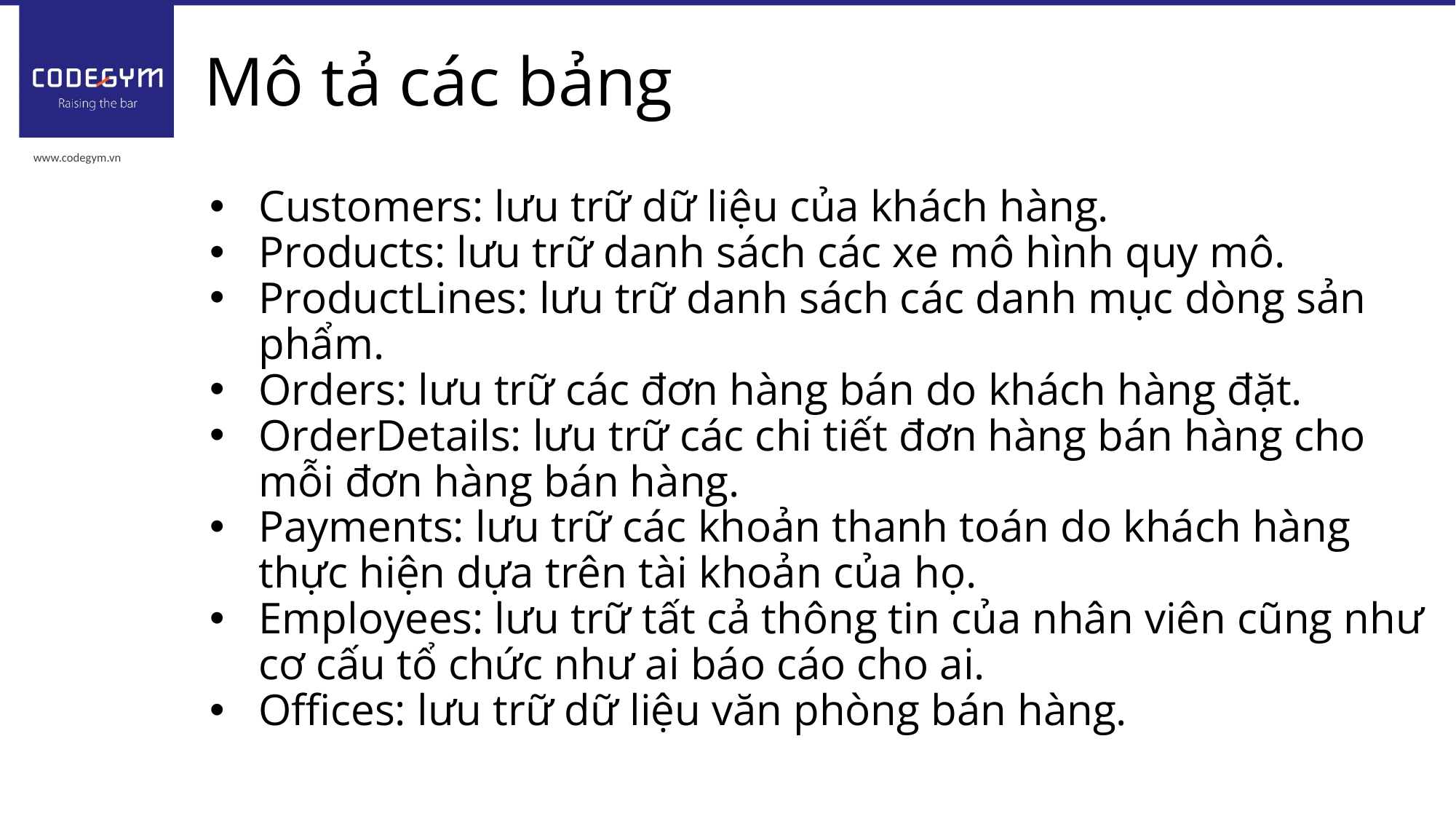

# Mô tả các bảng
Customers: lưu trữ dữ liệu của khách hàng.
Products: lưu trữ danh sách các xe mô hình quy mô.
ProductLines: lưu trữ danh sách các danh mục dòng sản phẩm.
Orders: lưu trữ các đơn hàng bán do khách hàng đặt.
OrderDetails: lưu trữ các chi tiết đơn hàng bán hàng cho mỗi đơn hàng bán hàng.
Payments: lưu trữ các khoản thanh toán do khách hàng thực hiện dựa trên tài khoản của họ.
Employees: lưu trữ tất cả thông tin của nhân viên cũng như cơ cấu tổ chức như ai báo cáo cho ai.
Offices: lưu trữ dữ liệu văn phòng bán hàng.